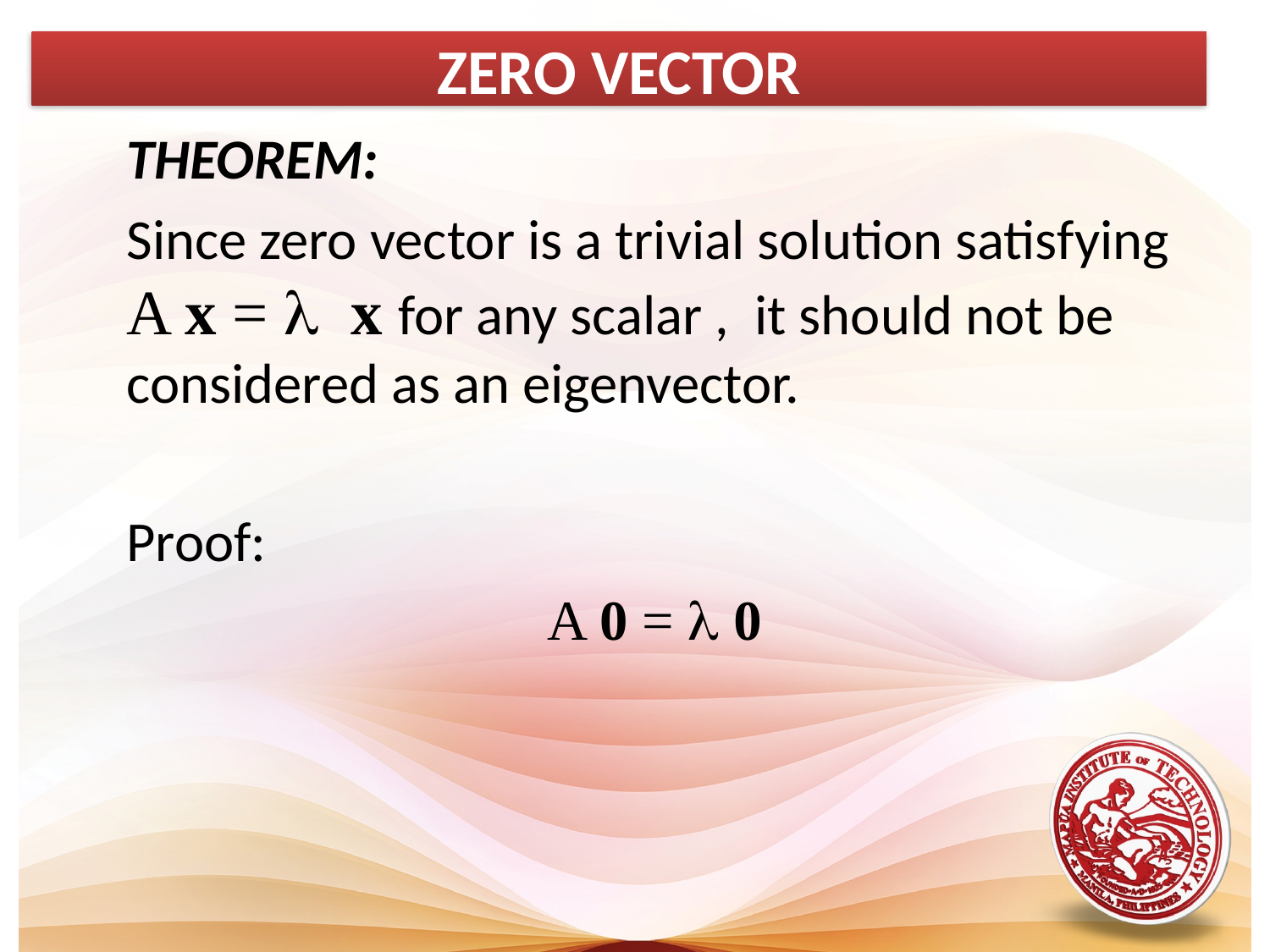

ZERO VECTOR
THEOREM:
Since zero vector is a trivial solution satisfying  A x = λ x for any scalar ,  it should not be considered as an eigenvector.

Proof:
A 0 = λ 0